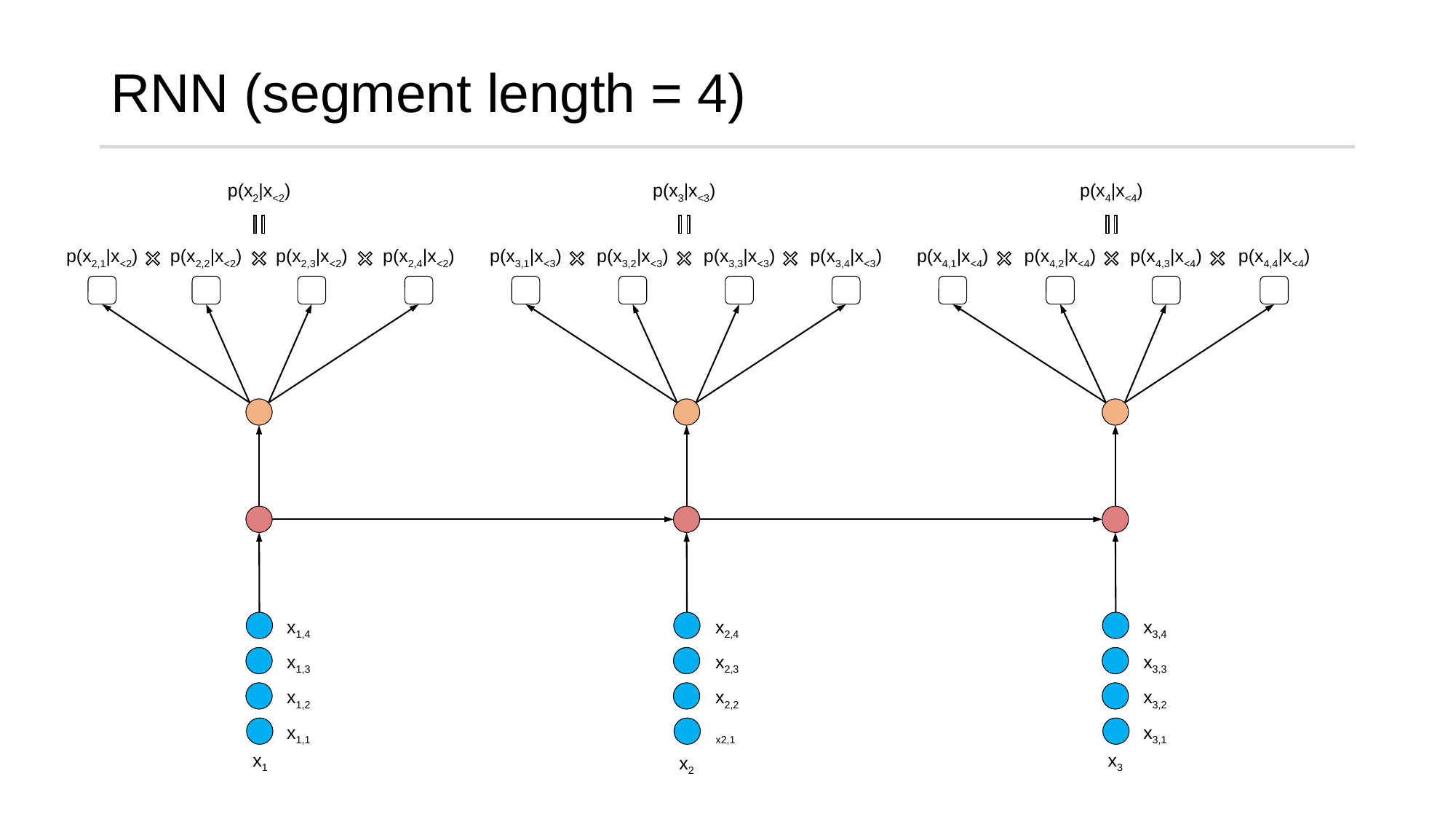

# RNN (segment length = 4)
p(x2|x<2)
p(x3|x<3)
p(x4|x<4)

p(x2,1|x<2)
p(x2,2|x<2)
p(x2,3|x<2)
p(x2,4|x<2)
p(x3,1|x<3)
p(x3,2|x<3)
p(x3,3|x<3)
p(x3,4|x<3)
p(x4,1|x<4)
p(x4,2|x<4)
p(x4,3|x<4)
p(x4,4|x<4)

x1,4
x2,4
x3,4

x1,3
x2,3
x3,3

x1,2
x2,2
x3,2

x1,1
x2,1
x3,1

x1
x3
x2